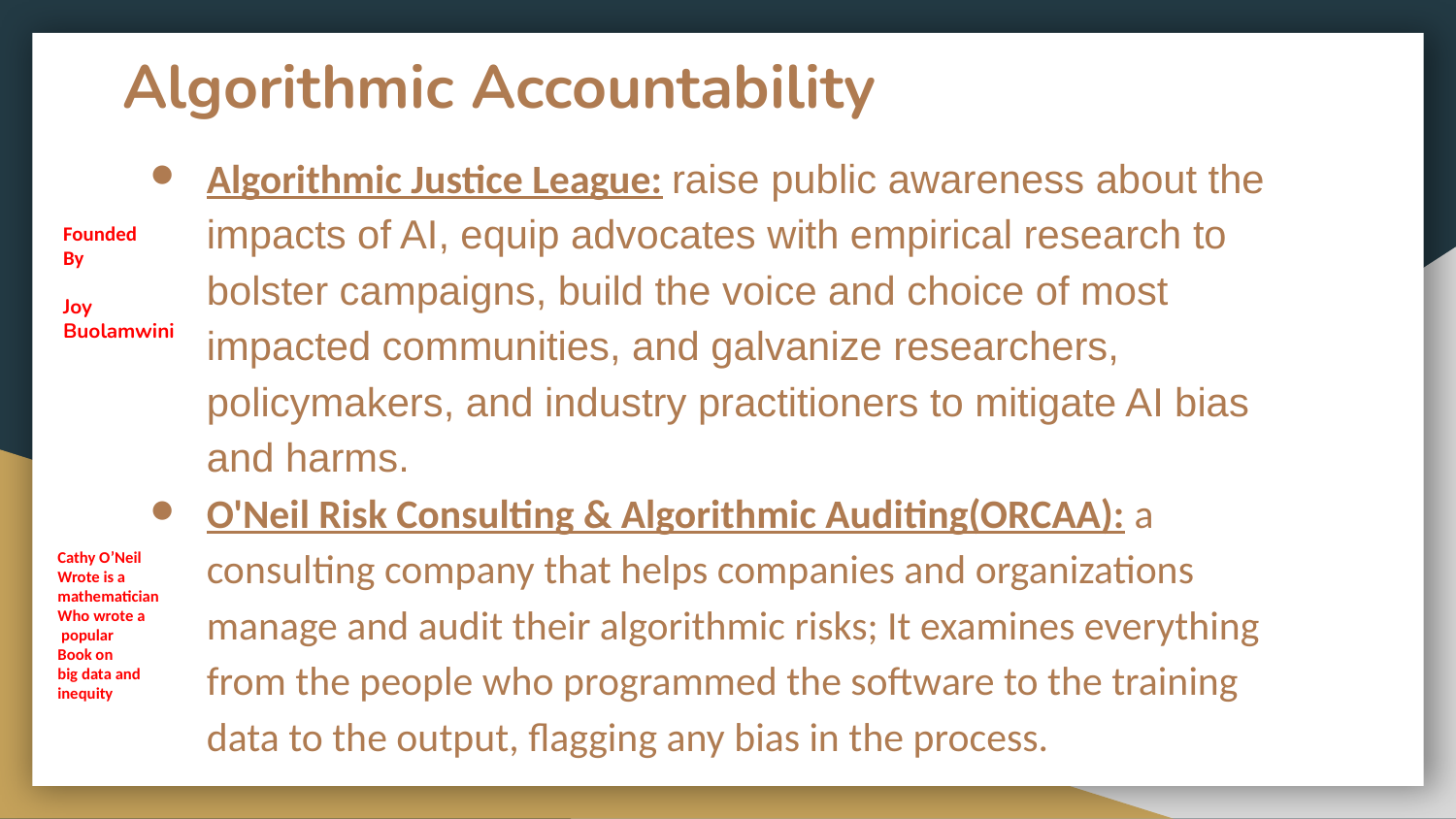

# Algorithmic Accountability
Algorithmic Justice League: raise public awareness about the impacts of AI, equip advocates with empirical research to bolster campaigns, build the voice and choice of most impacted communities, and galvanize researchers, policymakers, and industry practitioners to mitigate AI bias and harms.
O'Neil Risk Consulting & Algorithmic Auditing(ORCAA): a consulting company that helps companies and organizations manage and audit their algorithmic risks; It examines everything from the people who programmed the software to the training data to the output, flagging any bias in the process.
Founded
By

Joy
Buolamwini
Cathy O’Neil
Wrote is a
mathematician
Who wrote a
 popular
Book on
big data and
inequity